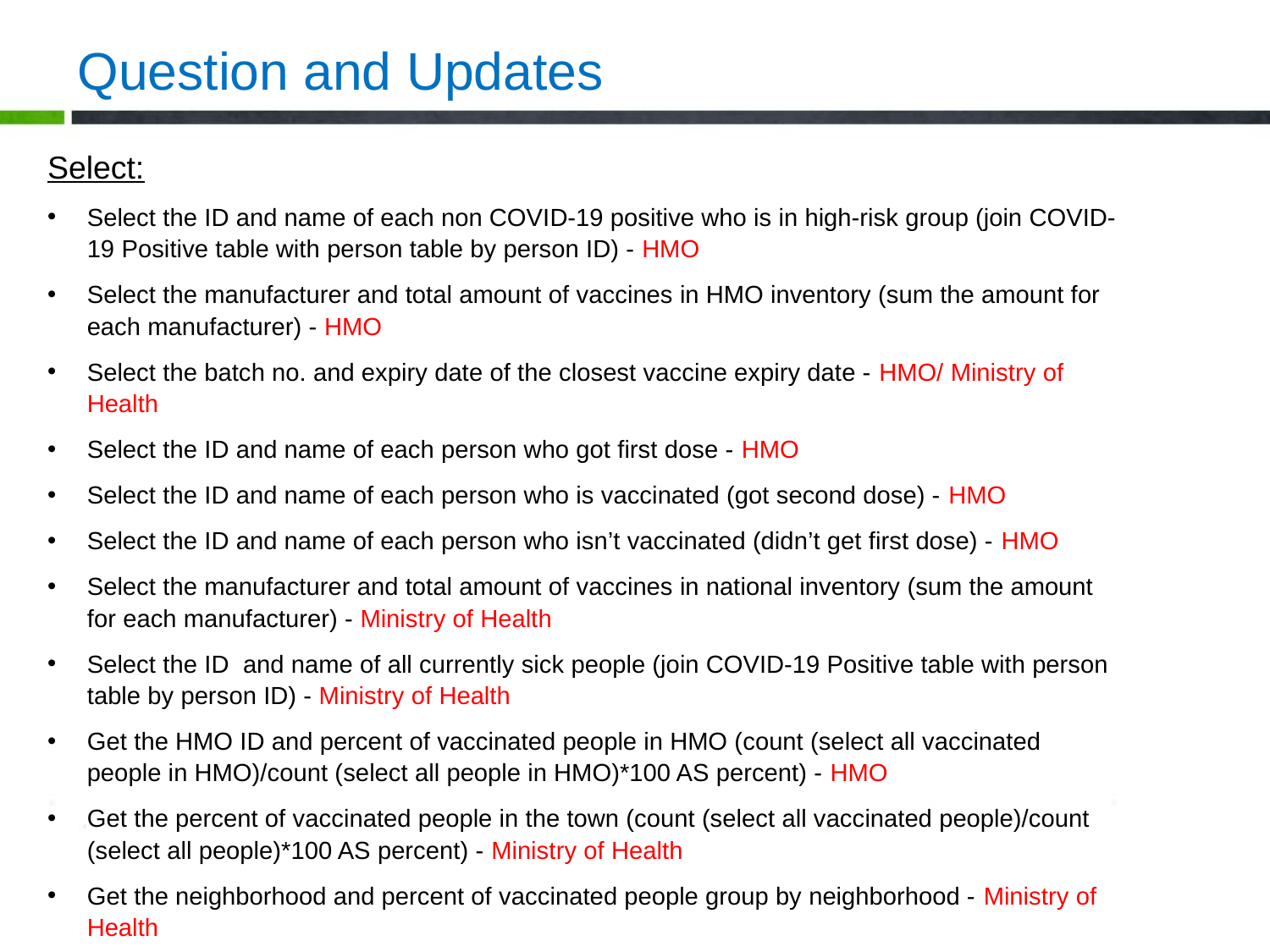

# Question and Updates
Select:
Select the ID and name of each non COVID-19 positive who is in high-risk group (join COVID-19 Positive table with person table by person ID) - HMO
Select the manufacturer and total amount of vaccines in HMO inventory (sum the amount for each manufacturer) - HMO
Select the batch no. and expiry date of the closest vaccine expiry date - HMO/ Ministry of Health
Select the ID and name of each person who got first dose - HMO
Select the ID and name of each person who is vaccinated (got second dose) - HMO
Select the ID and name of each person who isn’t vaccinated (didn’t get first dose) - HMO
Select the manufacturer and total amount of vaccines in national inventory (sum the amount for each manufacturer) - Ministry of Health
Select the ID  and name of all currently sick people (join COVID-19 Positive table with person table by person ID) - Ministry of Health
Get the HMO ID and percent of vaccinated people in HMO (count (select all vaccinated people in HMO)/count (select all people in HMO)*100 AS percent) - HMO
Get the percent of vaccinated people in the town (count (select all vaccinated people)/count (select all people)*100 AS percent) - Ministry of Health
Get the neighborhood and percent of vaccinated people group by neighborhood - Ministry of Health
Get the neighborhood and percent of COVID-19 positive people group by neighborhood (join COVID-19 Positive table with person table by person ID) - Ministry of Health